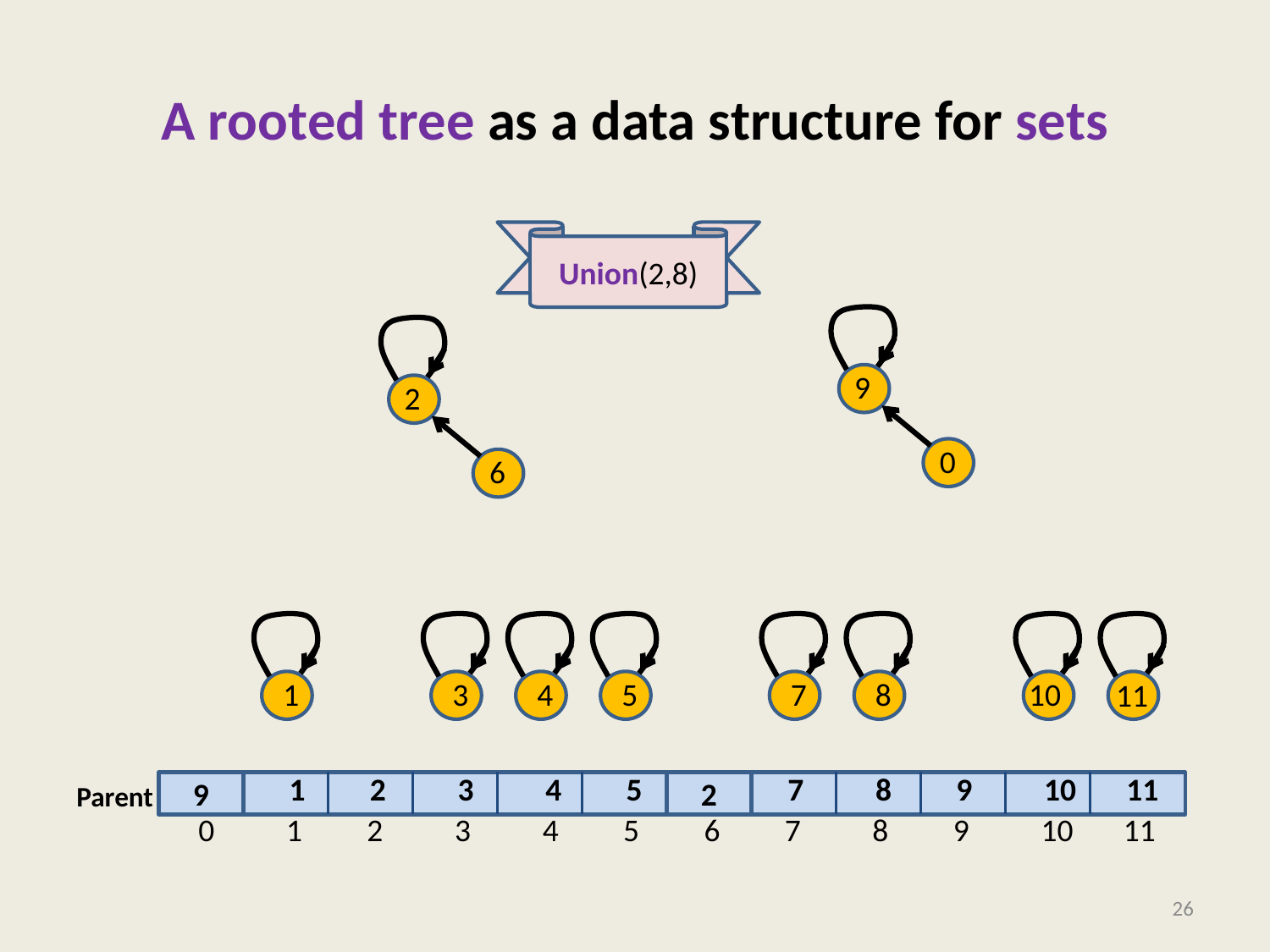

# A rooted tree as a data structure for sets

Union(2,8)

9

0

2

6

1

3

4

5

7

8

10

11
0          1         2          3          4         5         6         7          8         9          10       11
Parent

9
2
0          1         2          3          4         5         6         7          8         9          10       11
26